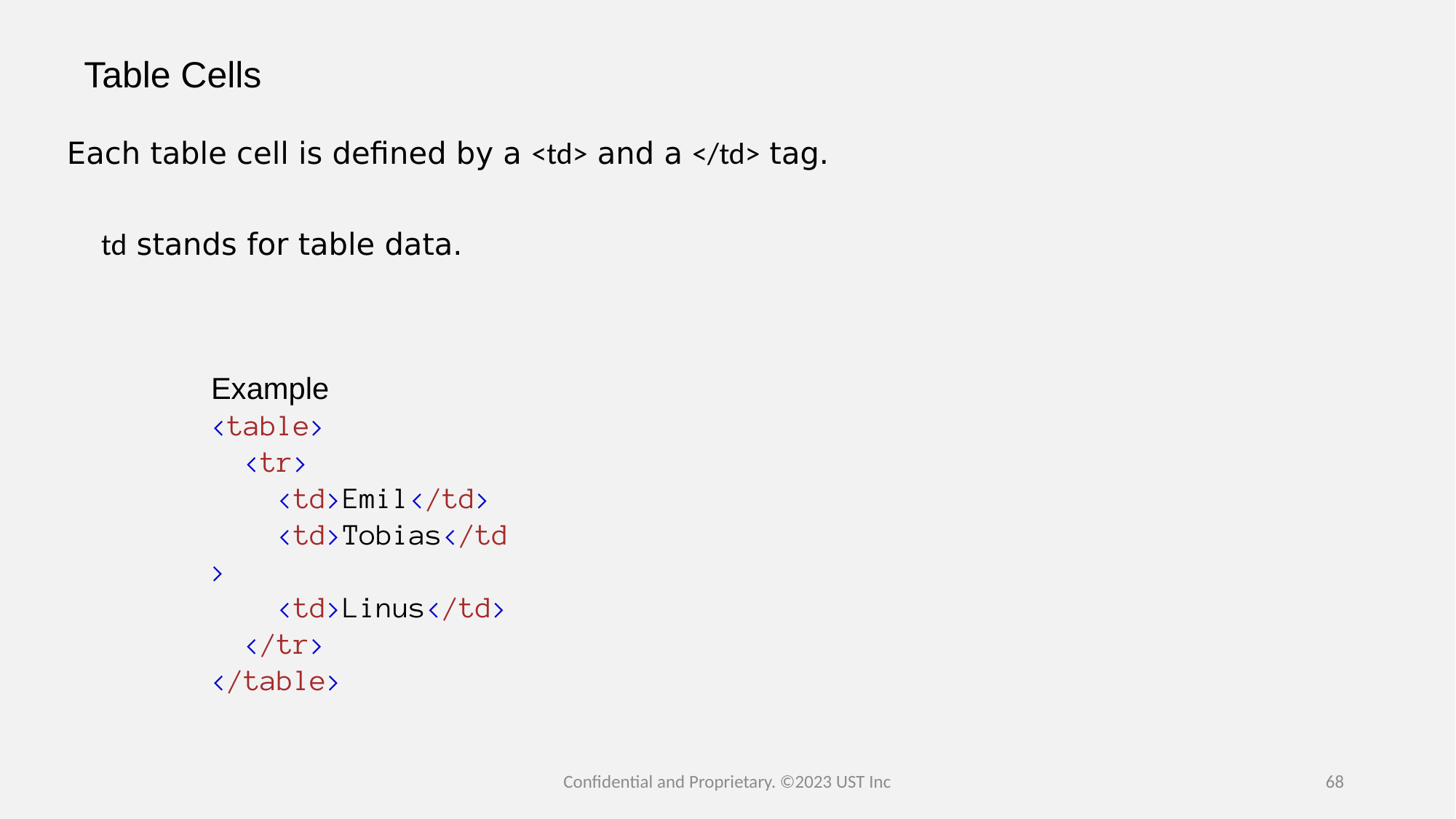

Table Cells

Each table cell is defined by a <td> and a </td> tag.

td stands for table data.

Example
<table>
  <tr>
    <td>Emil</td>
    <td>Tobias</td>
    <td>Linus</td>
  </tr>
</table>

Confidential and Proprietary. ©2023 UST Inc
68